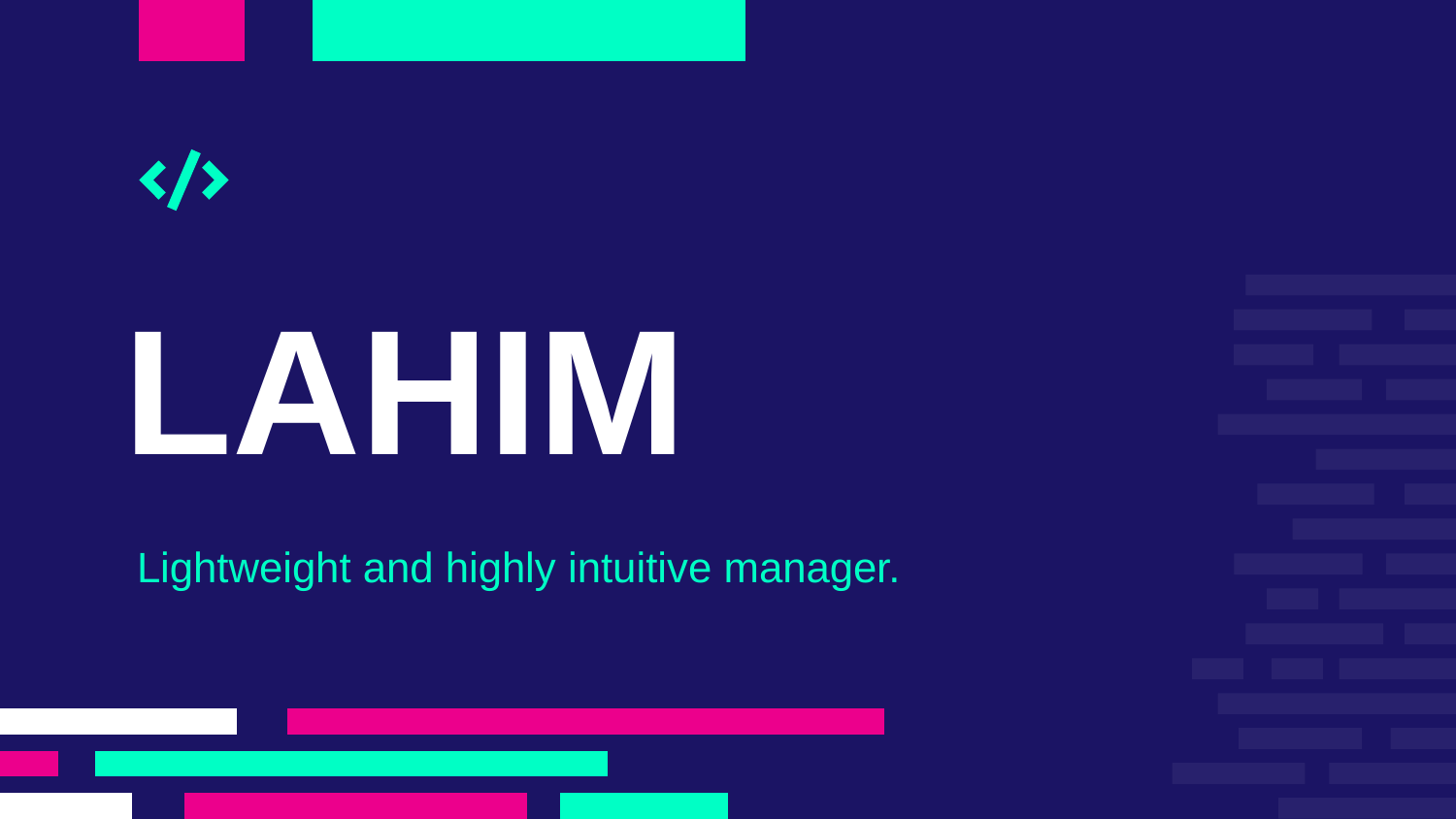

# LAHIM
Lightweight and highly intuitive manager.